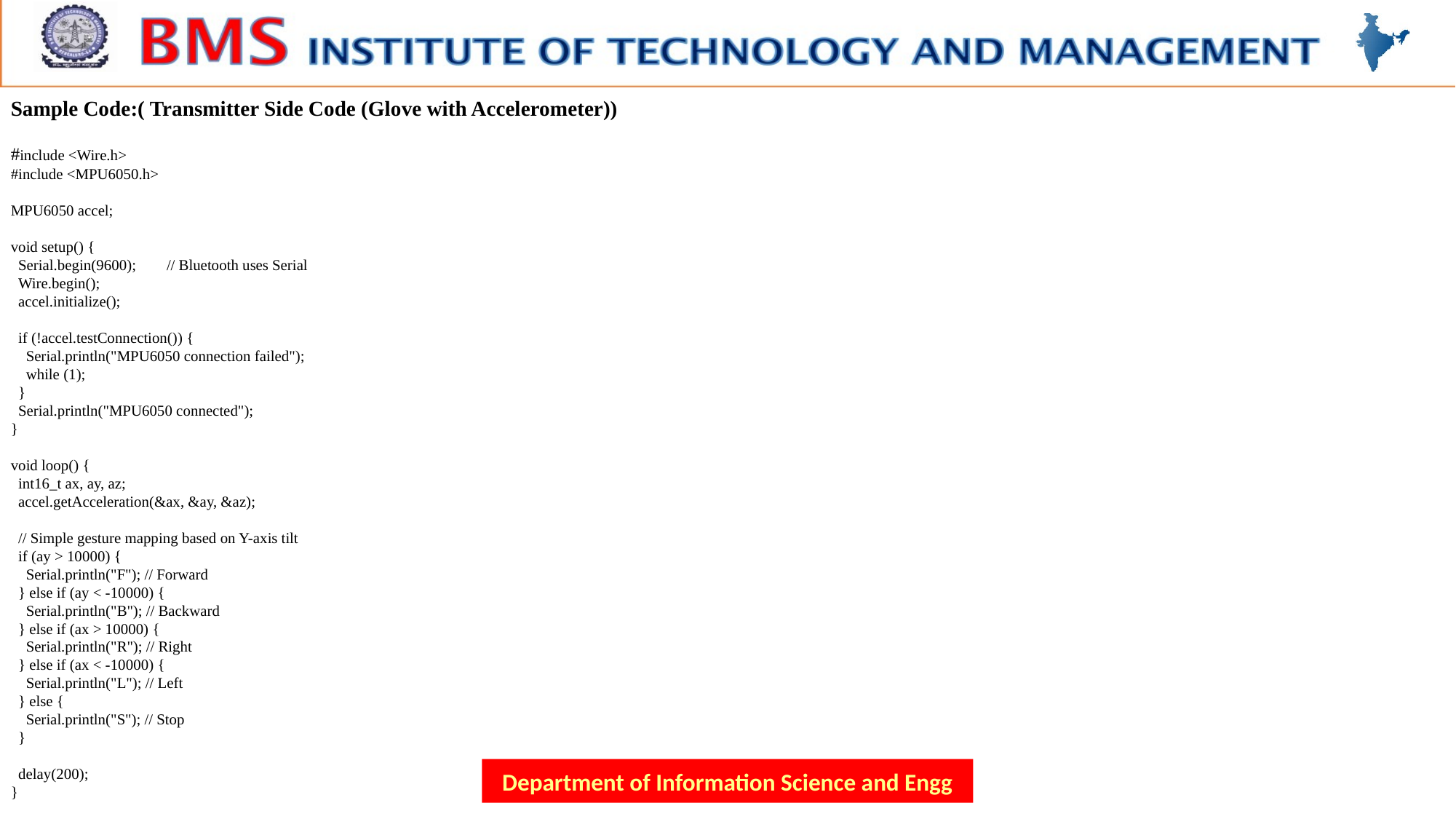

Sample Code:( Transmitter Side Code (Glove with Accelerometer))

#include <Wire.h>
#include <MPU6050.h>

MPU6050 accel;

void setup() {
  Serial.begin(9600);        // Bluetooth uses Serial
  Wire.begin();
  accel.initialize();

  if (!accel.testConnection()) {
    Serial.println("MPU6050 connection failed");
    while (1);
  }
  Serial.println("MPU6050 connected");
}

void loop() {
  int16_t ax, ay, az;
  accel.getAcceleration(&ax, &ay, &az);

  // Simple gesture mapping based on Y-axis tilt
  if (ay > 10000) {
    Serial.println("F"); // Forward
  } else if (ay < -10000) {
    Serial.println("B"); // Backward
  } else if (ax > 10000) {
    Serial.println("R"); // Right
  } else if (ax < -10000) {
    Serial.println("L"); // Left
  } else {
    Serial.println("S"); // Stop
  }

  delay(200);
}

Department of Information Science and Engg
8